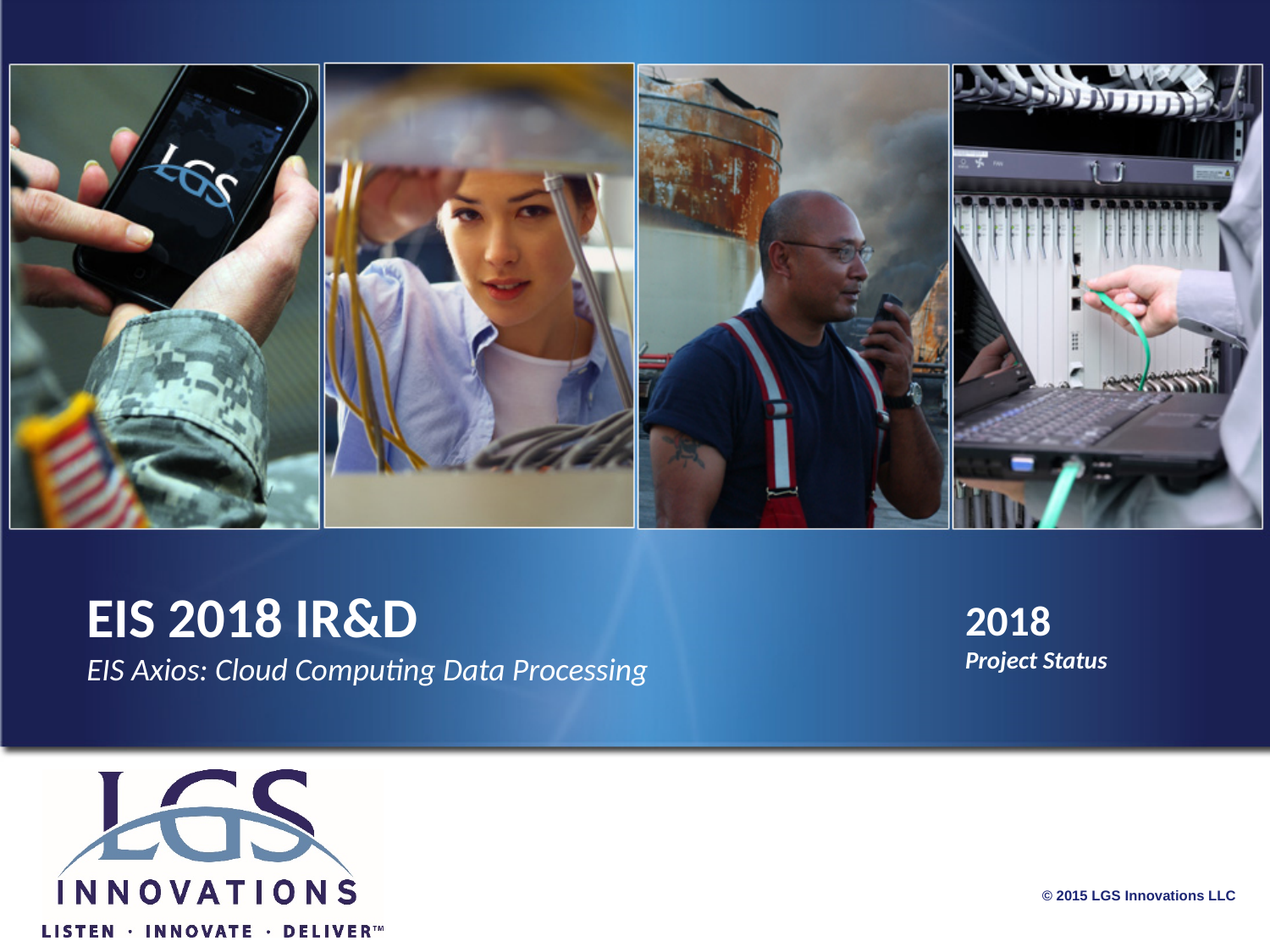

EIS 2018 IR&D
EIS Axios: Cloud Computing Data Processing
2018
Project Status